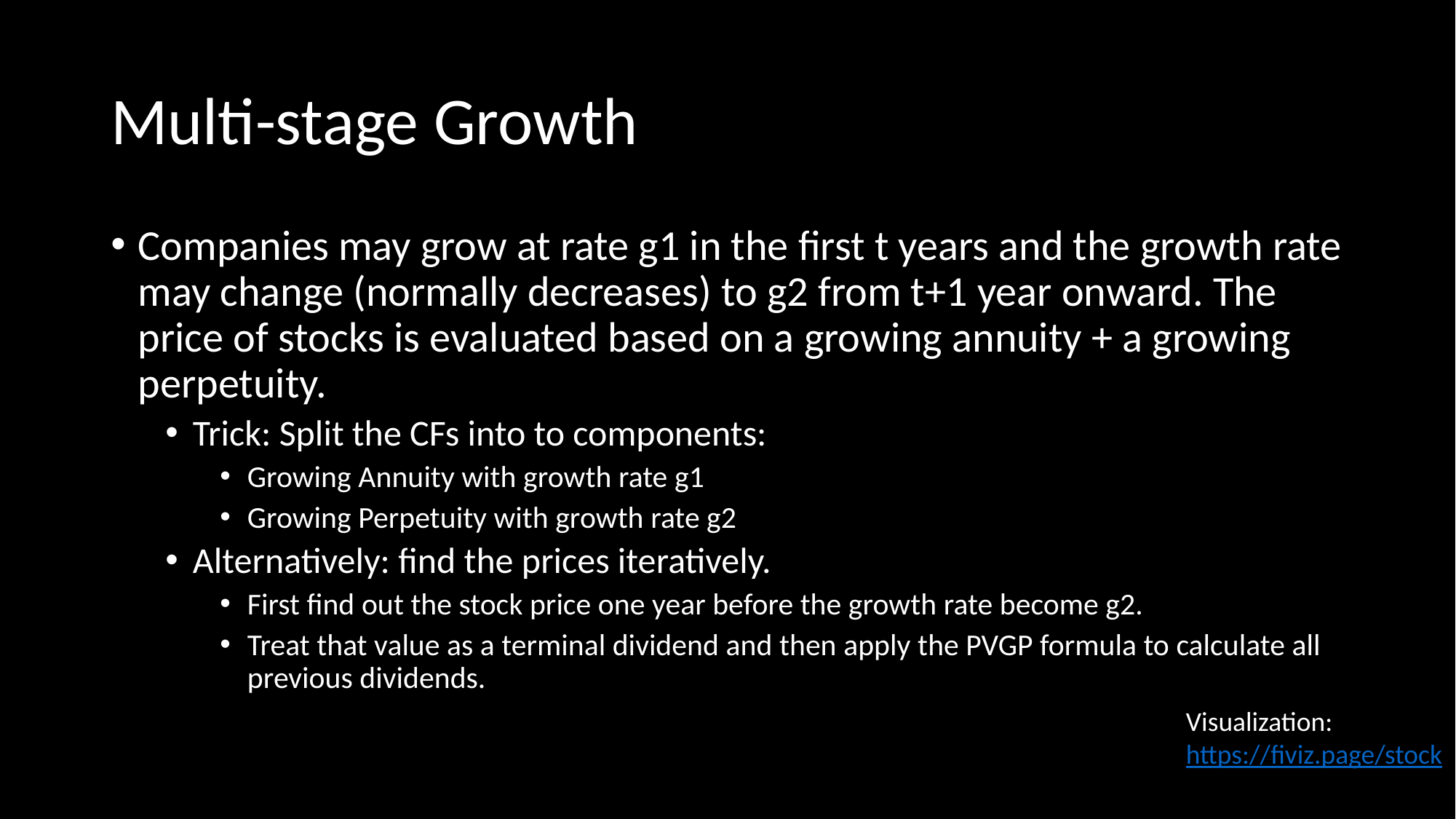

# Multi-stage Growth
Companies may grow at rate g1 in the first t years and the growth rate may change (normally decreases) to g2 from t+1 year onward. The price of stocks is evaluated based on a growing annuity + a growing perpetuity.
Trick: Split the CFs into to components:
Growing Annuity with growth rate g1
Growing Perpetuity with growth rate g2
Alternatively: find the prices iteratively.
First find out the stock price one year before the growth rate become g2.
Treat that value as a terminal dividend and then apply the PVGP formula to calculate all previous dividends.
Visualization:
https://fiviz.page/stock